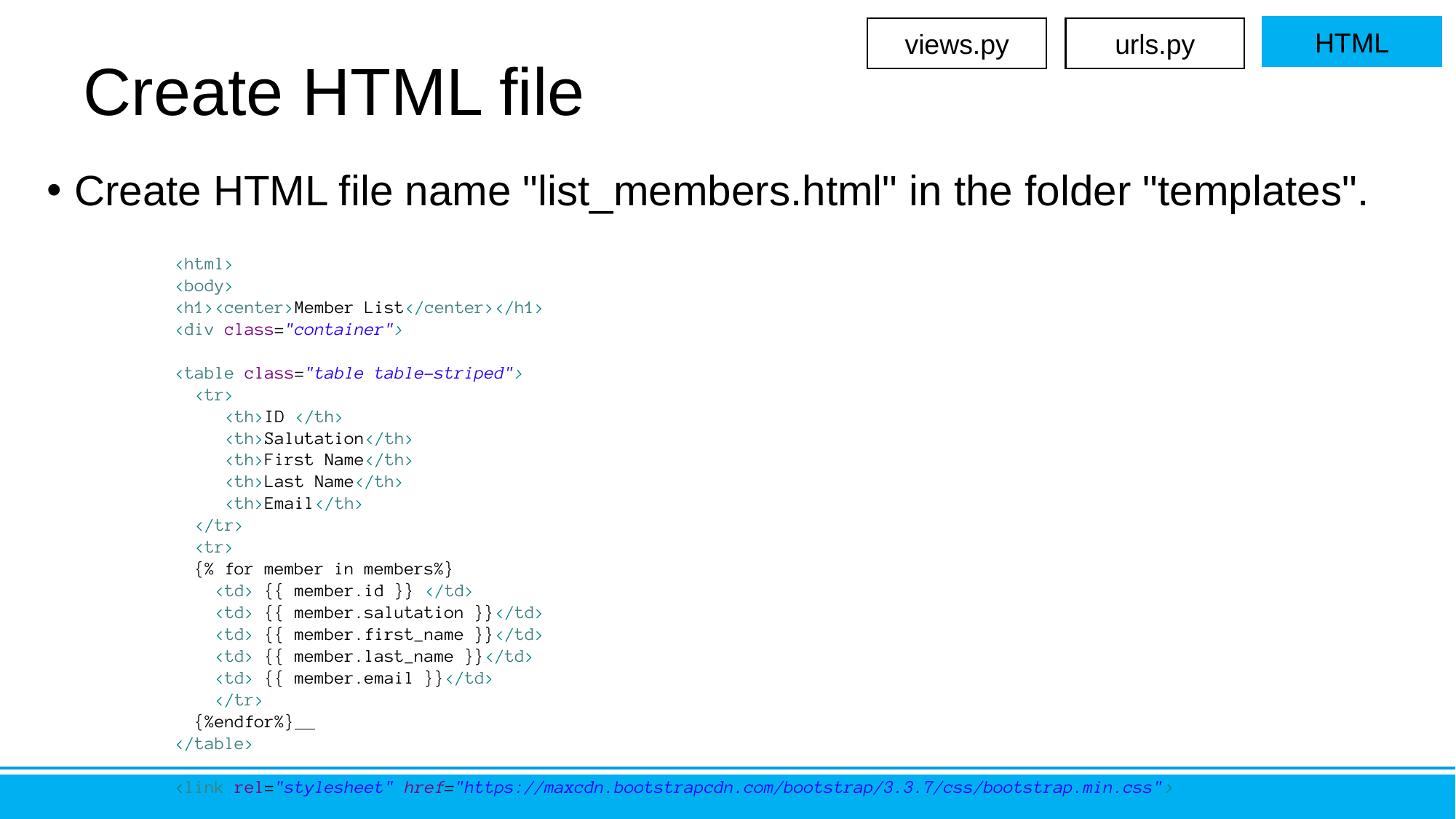

HTML
views.py
urls.py
# Create HTML file
Create HTML file name "list_members.html" in the folder "templates".
<html>
<body>
<h1><center>Member List</center></h1>
<div class="container">

<table class="table table-striped">
  <tr>
     <th>ID </th>
     <th>Salutation</th>
     <th>First Name</th>
     <th>Last Name</th>
     <th>Email</th>
  </tr>
  <tr>
  {% for member in members%}
    <td> {{ member.id }} </td>
    <td> {{ member.salutation }}</td>
    <td> {{ member.first_name }}</td>
    <td> {{ member.last_name }}</td>
    <td> {{ member.email }}</td>
    </tr>
  {%endfor%}
</table>

<link rel="stylesheet" href="https://maxcdn.bootstrapcdn.com/bootstrap/3.3.7/css/bootstrap.min.css">

</div>
</body>
</html>